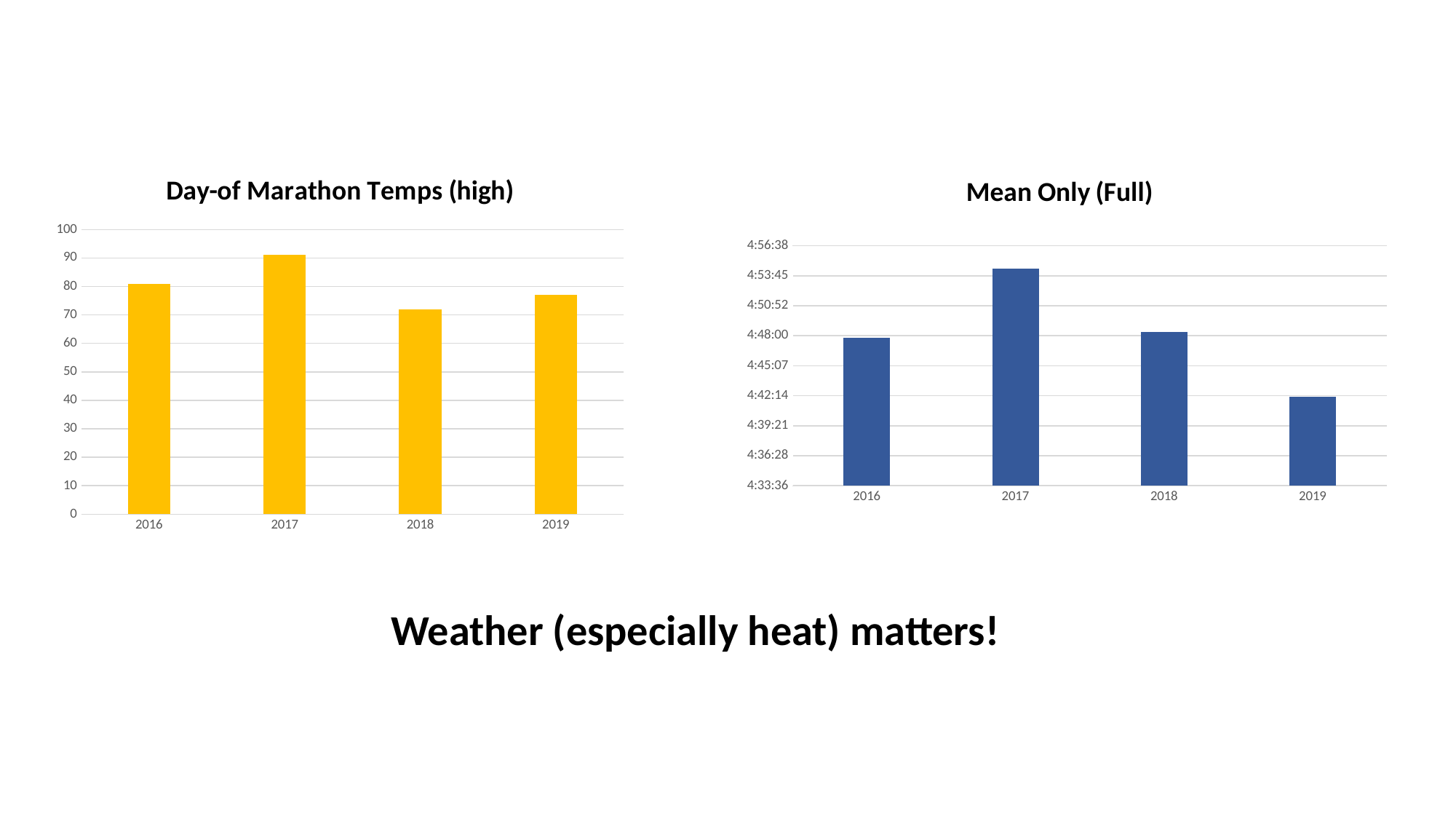

### Chart: Day-of Marathon Temps (high)

| Category | Degrees |
|---|---|
| 2016 | 81.0 |
| 2017 | 91.0 |
| 2018 | 72.0 |
| 2019 | 77.0 |

### Chart: Mean Only (Full)

| Category | Mean |
|---|---|
| 2016 | 0.19986688638587782 |
| 2017 | 0.20446649901625072 |
| 2018 | 0.20026579034391487 |
| 2019 | 0.1959388216070743 |
Weather (especially heat) matters!